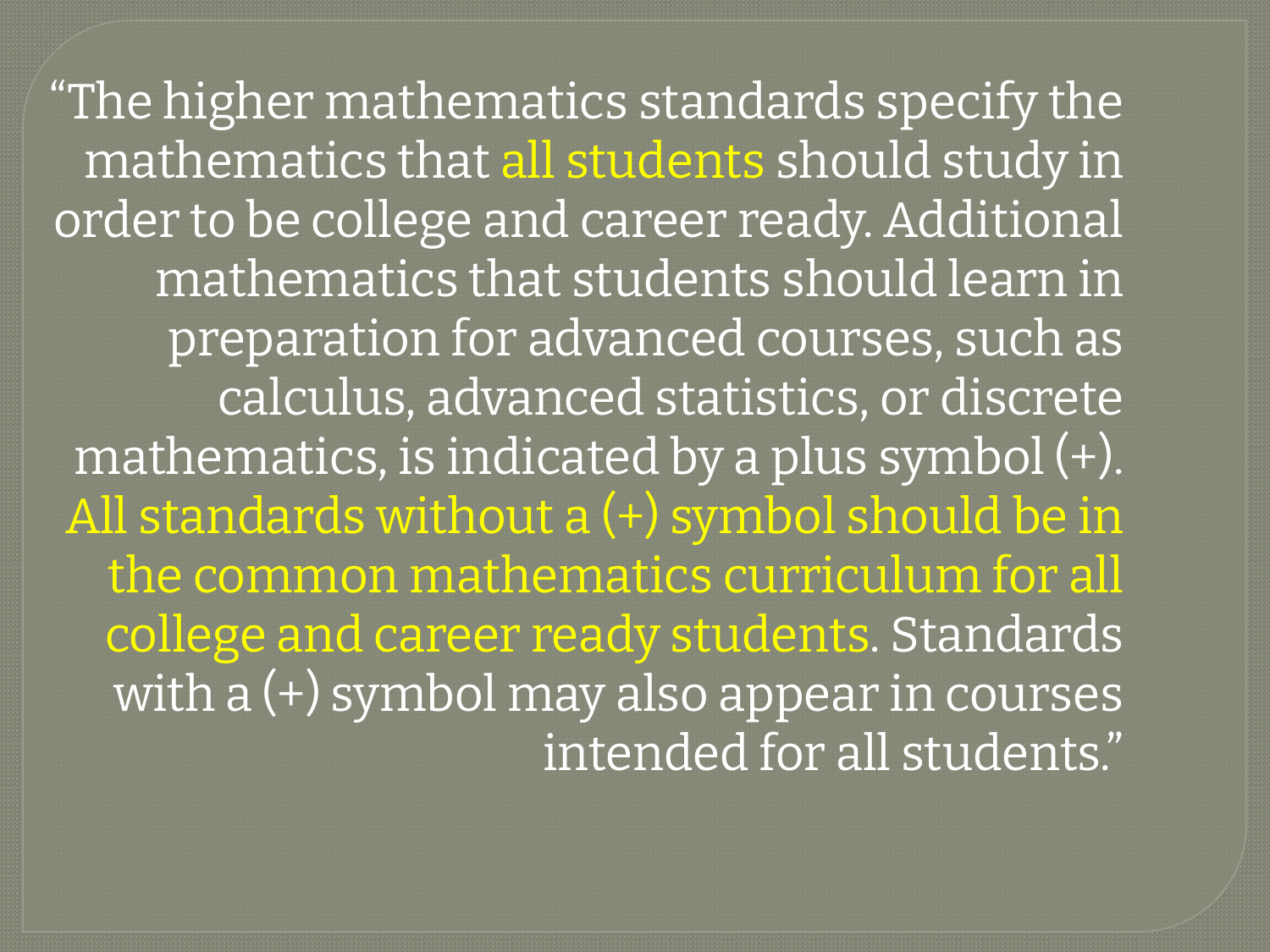

“The higher mathematics standards specify the mathematics that all students should study in order to be college and career ready. Additional mathematics that students should learn in preparation for advanced courses, such as calculus, advanced statistics, or discrete mathematics, is indicated by a plus symbol (+). All standards without a (+) symbol should be in the common mathematics curriculum for all college and career ready students. Standards with a (+) symbol may also appear in courses intended for all students.”